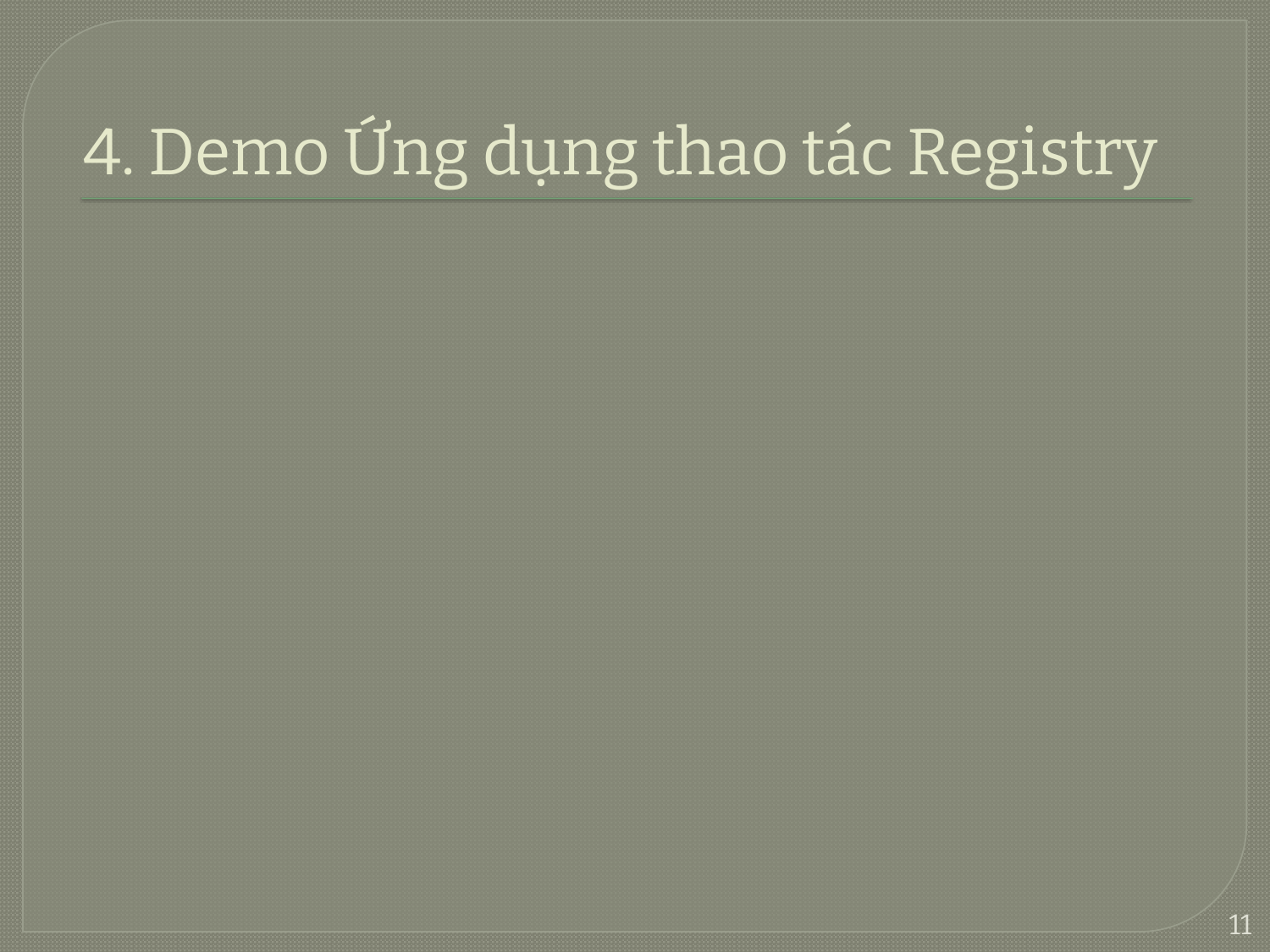

# 4. Demo Ứng dụng thao tác Registry

11